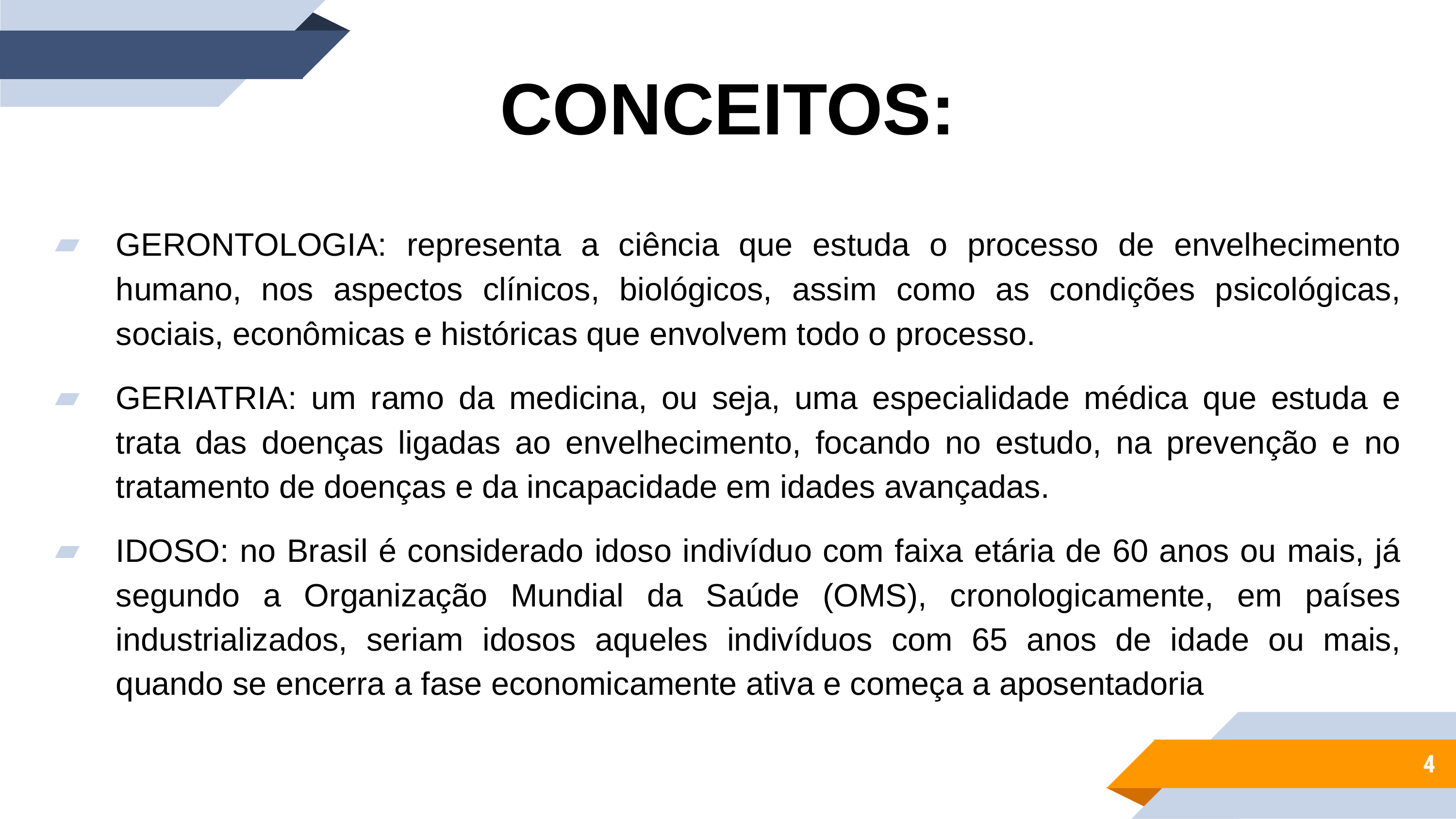

CONCEITOS:
GERONTOLOGIA: representa a ciência que estuda o processo de envelhecimento humano, nos aspectos clínicos, biológicos, assim como as condições psicológicas, sociais, econômicas e históricas que envolvem todo o processo.
GERIATRIA: um ramo da medicina, ou seja, uma especialidade médica que estuda e trata das doenças ligadas ao envelhecimento, focando no estudo, na prevenção e no tratamento de doenças e da incapacidade em idades avançadas.
IDOSO: no Brasil é considerado idoso indivíduo com faixa etária de 60 anos ou mais, já segundo a Organização Mundial da Saúde (OMS), cronologicamente, em países industrializados, seriam idosos aqueles indivíduos com 65 anos de idade ou mais, quando se encerra a fase economicamente ativa e começa a aposentadoria
4